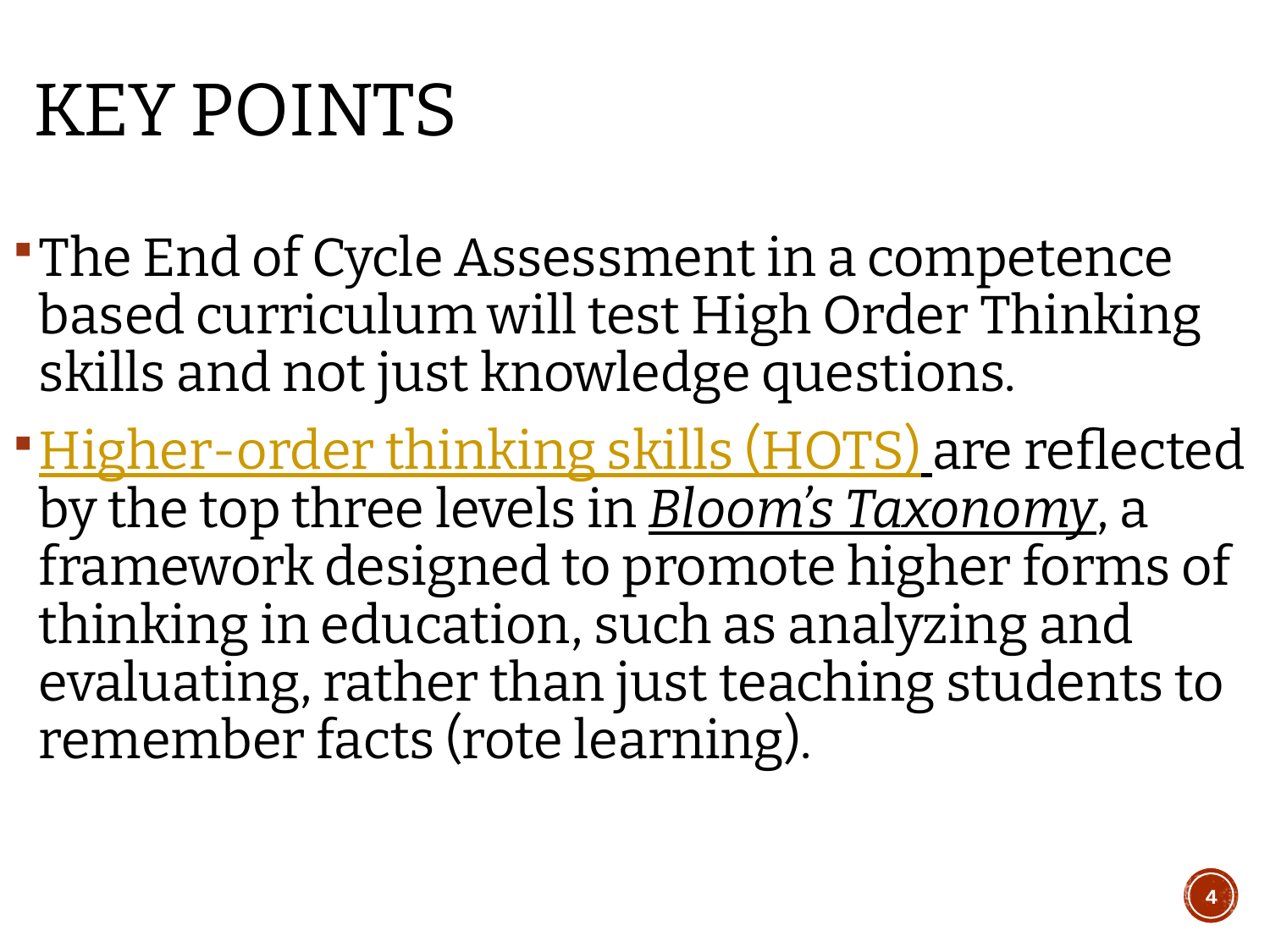

# Key points
The End of Cycle Assessment in a competence based curriculum will test High Order Thinking skills and not just knowledge questions.
Higher-order thinking skills (HOTS) are reflected by the top three levels in Bloom’s Taxonomy, a framework designed to promote higher forms of thinking in education, such as analyzing and evaluating, rather than just teaching students to remember facts (rote learning).

4